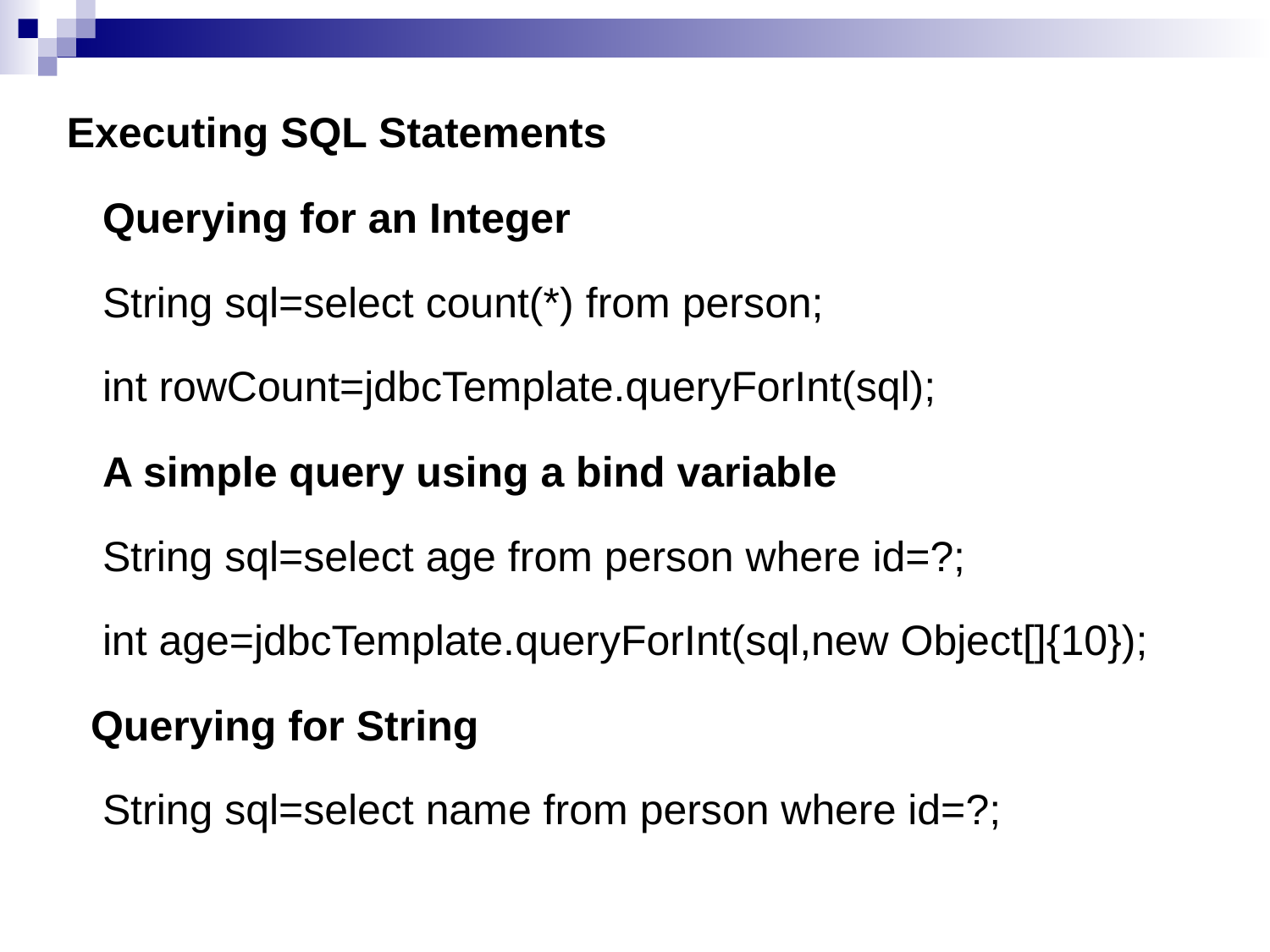

Executing SQL Statements
    Querying for an Integer
    String sql=select count(*) from person;
    int rowCount=jdbcTemplate.queryForInt(sql);
    A simple query using a bind variable
    String sql=select age from person where id=?;
    int age=jdbcTemplate.queryForInt(sql,new Object[]{10});
   Querying for String
    String sql=select name from person where id=?;